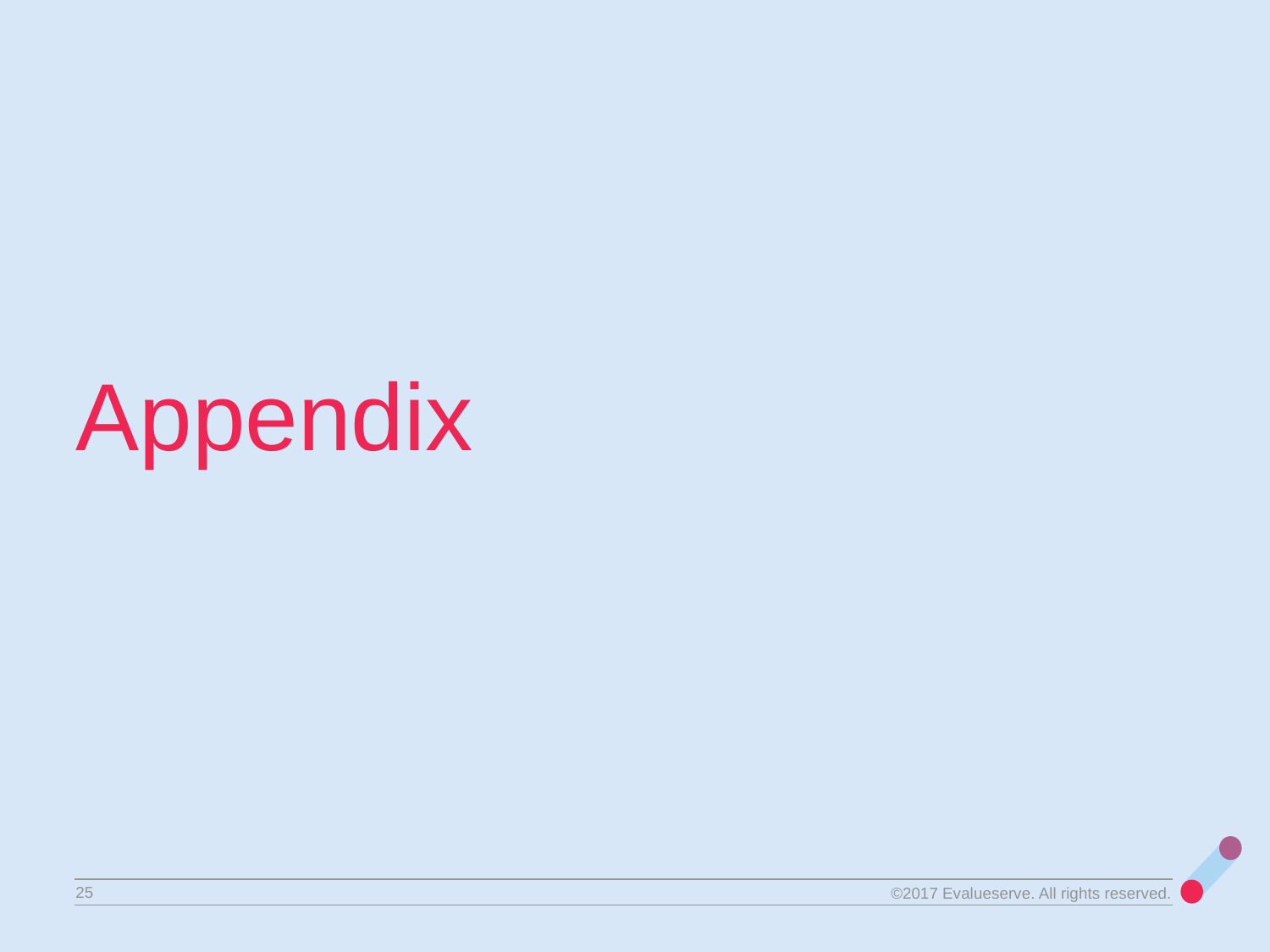

Appendix
25
©2017 Evalueserve. All rights reserved.